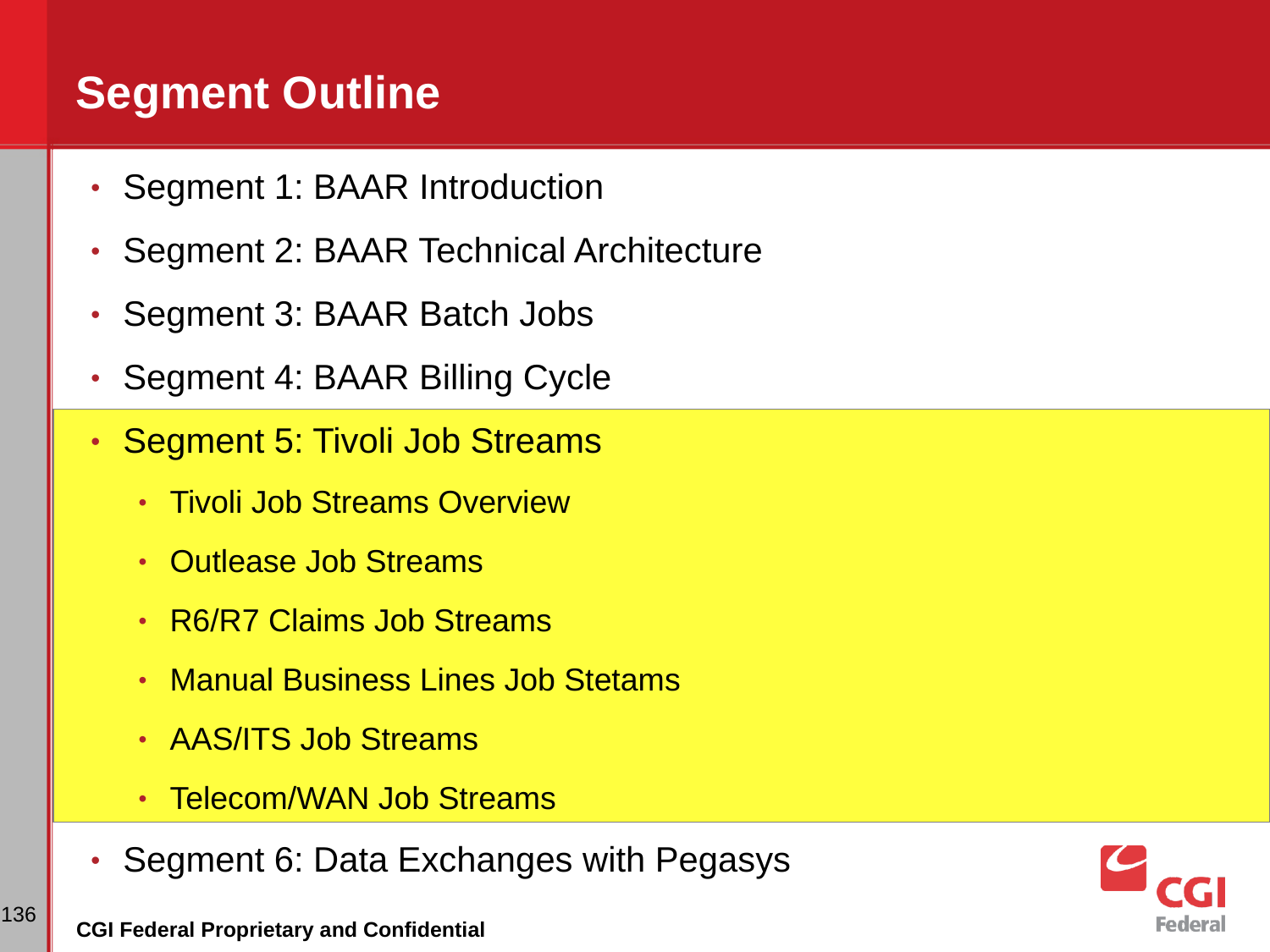

# Segment Outline
Segment 1: BAAR Introduction
Segment 2: BAAR Technical Architecture
Segment 3: BAAR Batch Jobs
Segment 4: BAAR Billing Cycle
Segment 5: Tivoli Job Streams
Tivoli Job Streams Overview
Outlease Job Streams
R6/R7 Claims Job Streams
Manual Business Lines Job Stetams
AAS/ITS Job Streams
Telecom/WAN Job Streams
Segment 6: Data Exchanges with Pegasys

136
CGI Federal Proprietary and Confidential